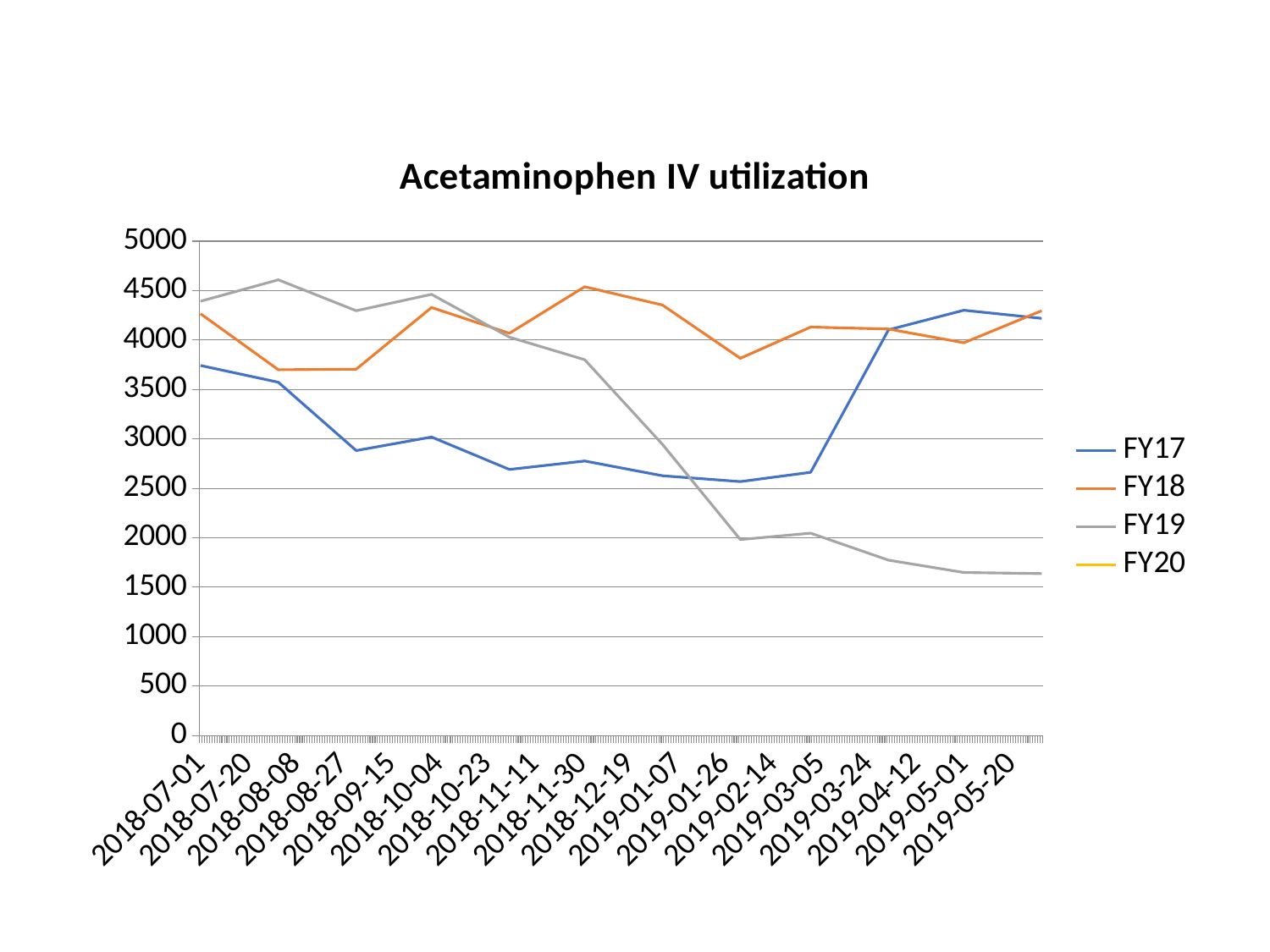

### Chart: Acetaminophen IV utilization

| Category | FY17 | FY18 | FY19 | FY20 |
|---|---|---|---|---|
| 43282.0 | 3742.0 | 4266.0 | 4392.0 | 1859.0 |
| 43313.0 | 3573.0 | 3699.0 | 4609.0 | None |
| 43344.0 | 2882.0 | 3705.0 | 4296.0 | None |
| 43374.0 | 3019.0 | 4329.0 | 4462.0 | None |
| 43405.0 | 2691.0 | 4068.0 | 4029.0 | None |
| 43435.0 | 2776.0 | 4539.0 | 3801.0 | None |
| 43466.0 | 2627.0 | 4354.0 | 2944.0 | None |
| 43497.0 | 2568.0 | 3815.0 | 1981.0 | None |
| 43525.0 | 2662.0 | 4131.0 | 2046.0 | None |
| 43556.0 | 4103.0 | 4111.0 | 1773.0 | None |
| 43586.0 | 4301.0 | 3972.0 | 1648.0 | None |
| 43617.0 | 4219.0 | 4296.0 | 1637.0 | None |